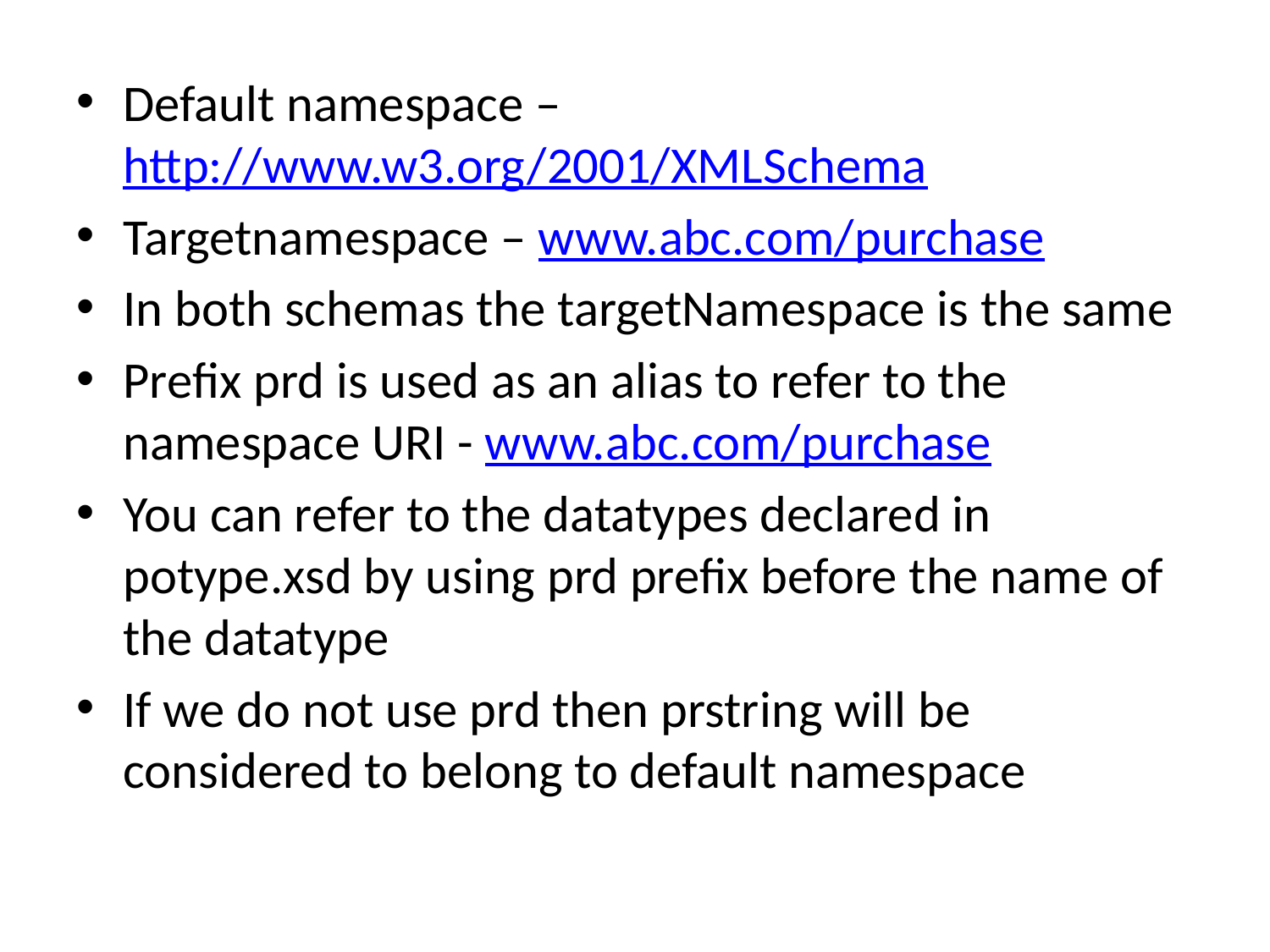

Default namespace – http://www.w3.org/2001/XMLSchema
Targetnamespace – www.abc.com/purchase
In both schemas the targetNamespace is the same
Prefix prd is used as an alias to refer to the namespace URI - www.abc.com/purchase
You can refer to the datatypes declared in potype.xsd by using prd prefix before the name of the datatype
If we do not use prd then prstring will be considered to belong to default namespace